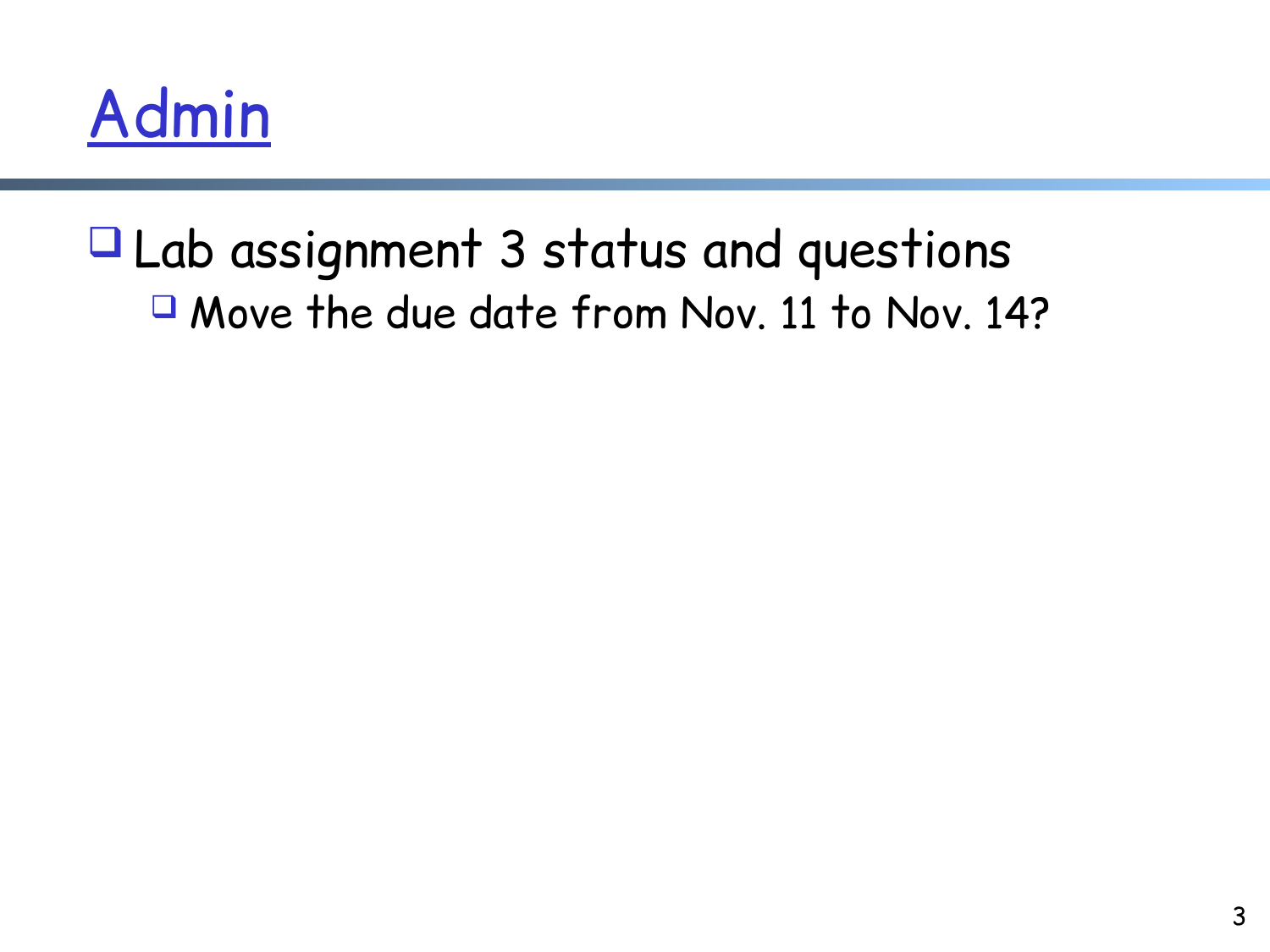

# Admin
Lab assignment 3 status and questions
Move the due date from Nov. 11 to Nov. 14?
3